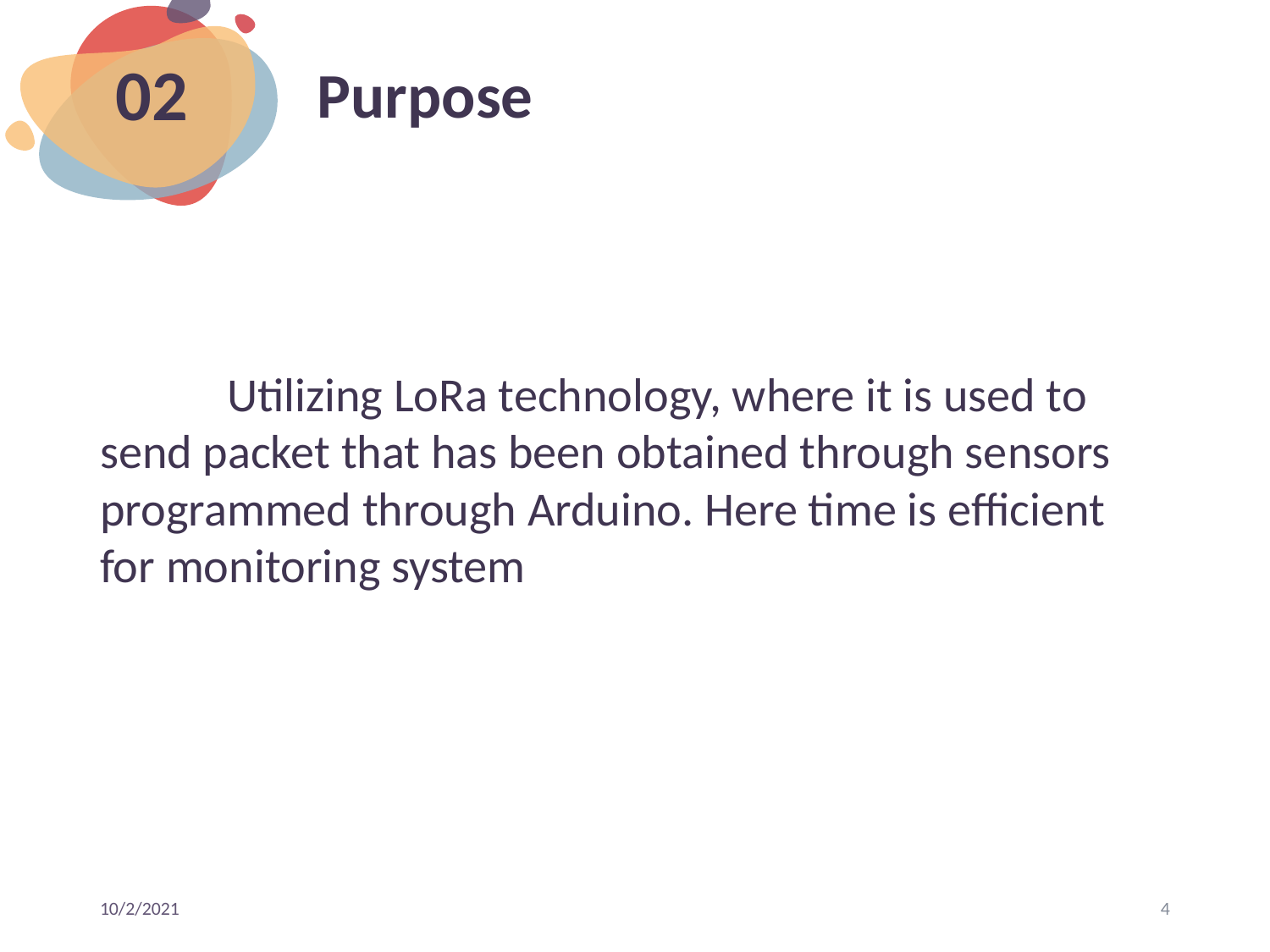

# Purpose
02
	Utilizing LoRa technology, where it is used to send packet that has been obtained through sensors programmed through Arduino. Here time is efficient for monitoring system
10/2/2021

4